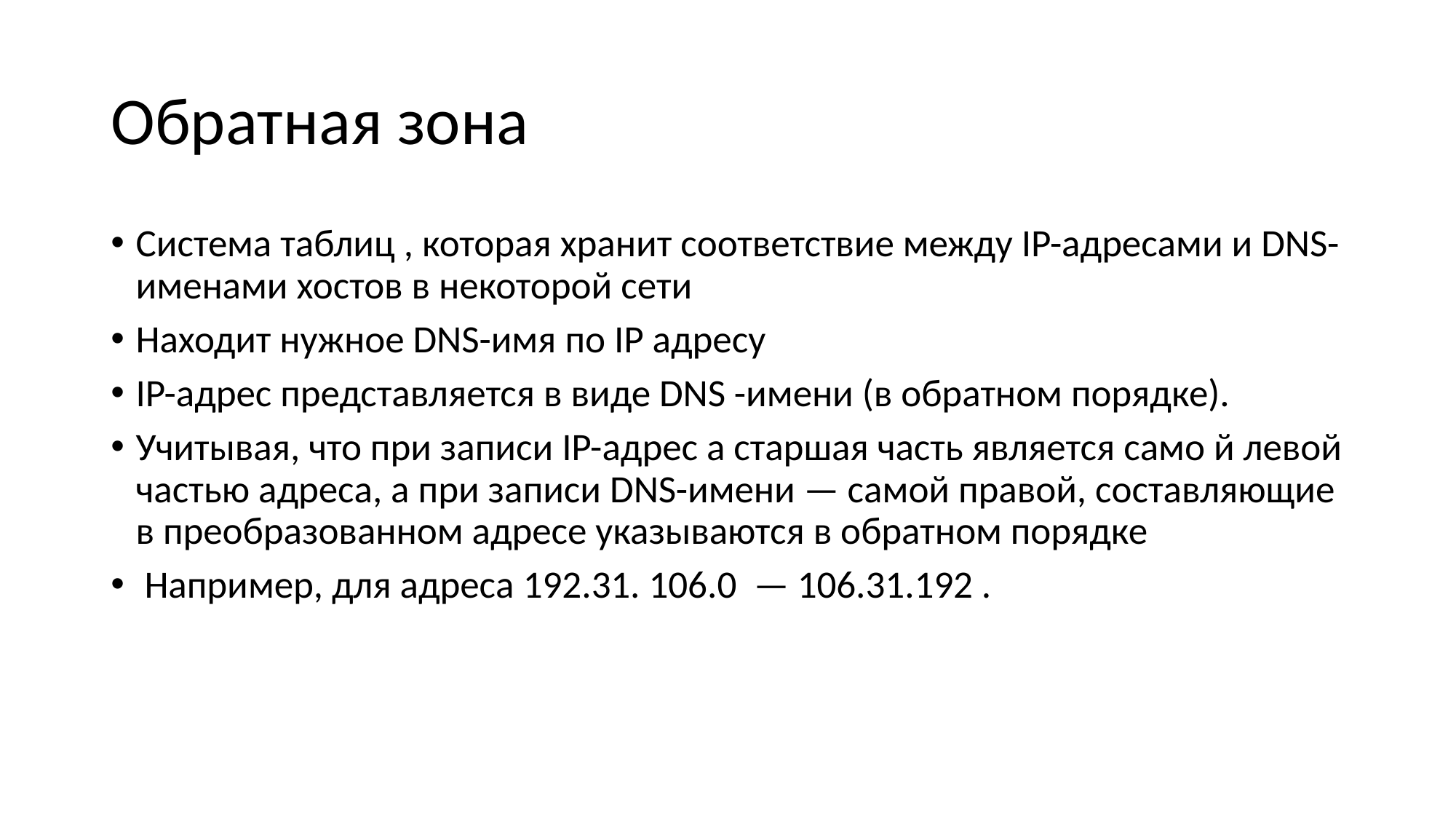

# Обратная зона
Система таблиц , которая хранит соответствие между IP-адресами и DNS-именами хостов в некоторой сети
Находит нужное DNS-имя по IP адресу
IP-адрес представляется в виде DNS -имени (в обратном порядке).
Учитывая, что при записи IP-адрес а старшая часть является само й левой частью адреса, а при записи DNS-имени — самой правой, составляющие в преобразованном адресе указываются в обратном порядке
 Например, для адреса 192.31. 106.0  — 106.31.192 .